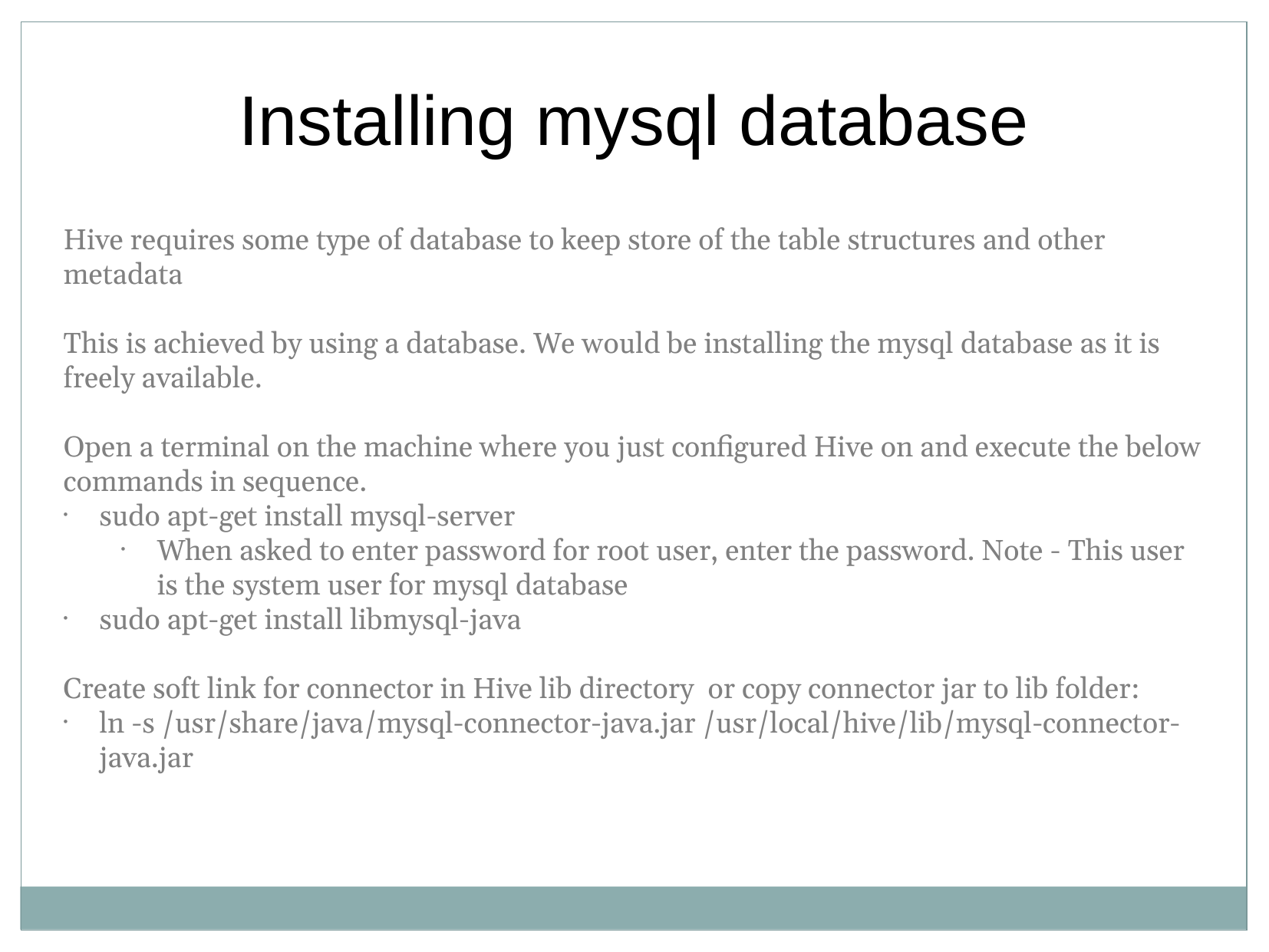

Installing mysql database
Hive requires some type of database to keep store of the table structures and other metadata

This is achieved by using a database. We would be installing the mysql database as it is freely available.

Open a terminal on the machine where you just configured Hive on and execute the below commands in sequence.
sudo apt-get install mysql-server
When asked to enter password for root user, enter the password. Note - This user is the system user for mysql database
sudo apt-get install libmysql-java

Create soft link for connector in Hive lib directory  or copy connector jar to lib folder:
ln -s /usr/share/java/mysql-connector-java.jar /usr/local/hive/lib/mysql-connector-java.jar